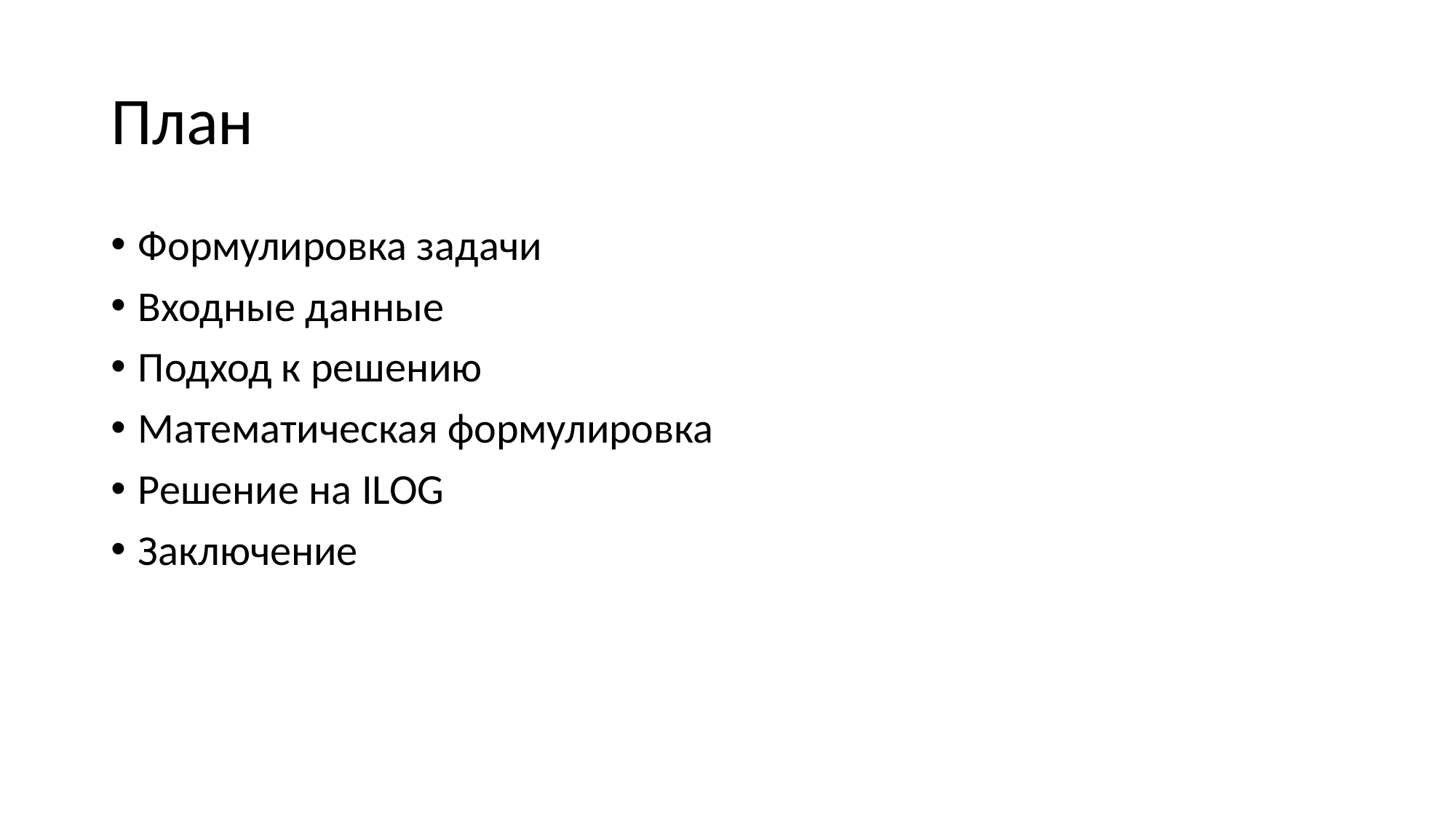

# План
Формулировка задачи
Входные данные
Подход к решению
Математическая формулировка
Решение на ILOG
Заключение